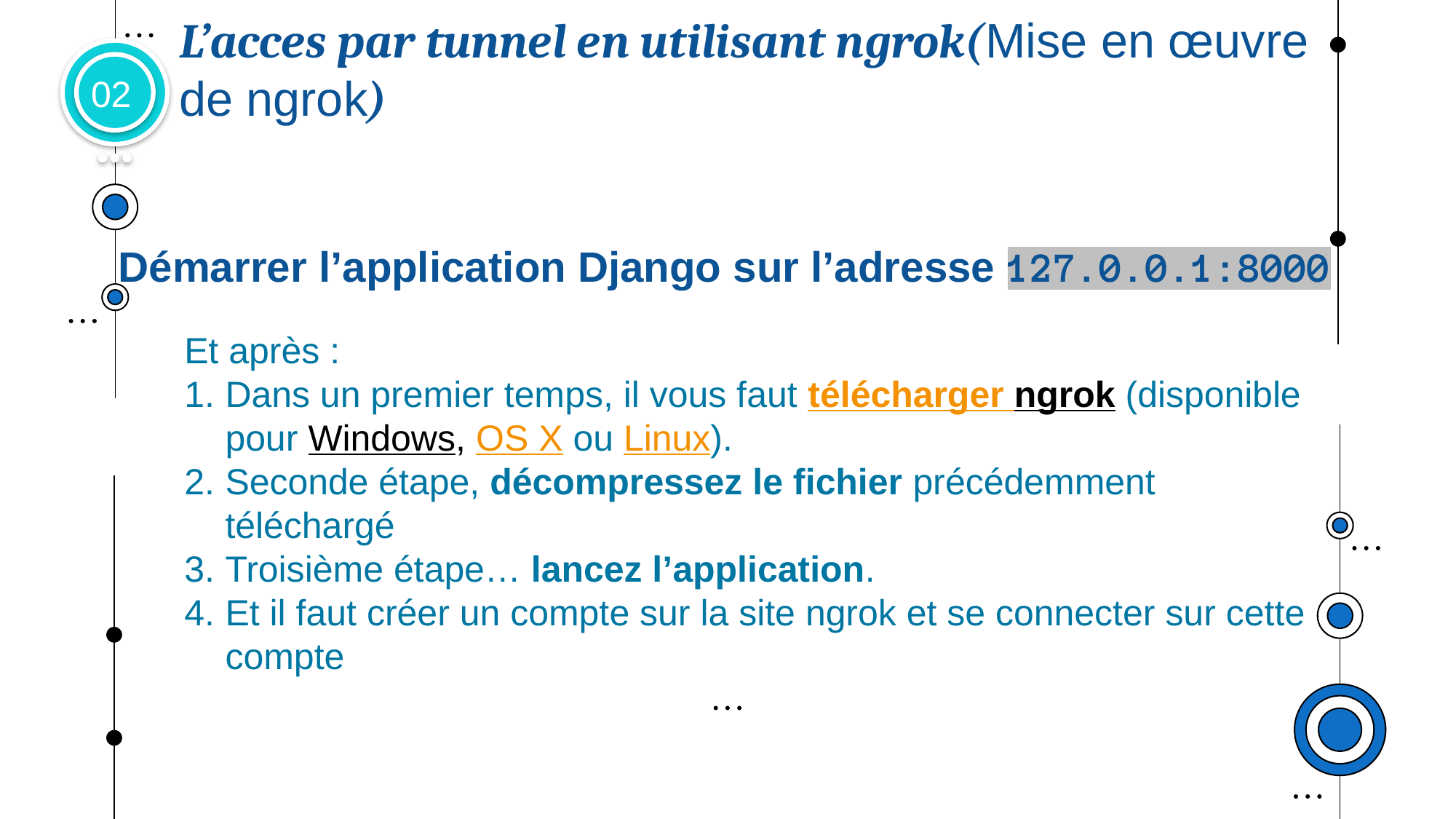

L’acces par tunnel en utilisant ngrok(Mise en œuvre de ngrok)

02
Démarrer l’application Django sur l’adresse 127.0.0.1:8000

Et après :
Dans un premier temps, il vous faut télécharger ngrok (disponible pour Windows, OS X ou Linux).
Seconde étape, décompressez le fichier précédemment téléchargé
Troisième étape… lancez l’application.
Et il faut créer un compte sur la site ngrok et se connecter sur cette compte